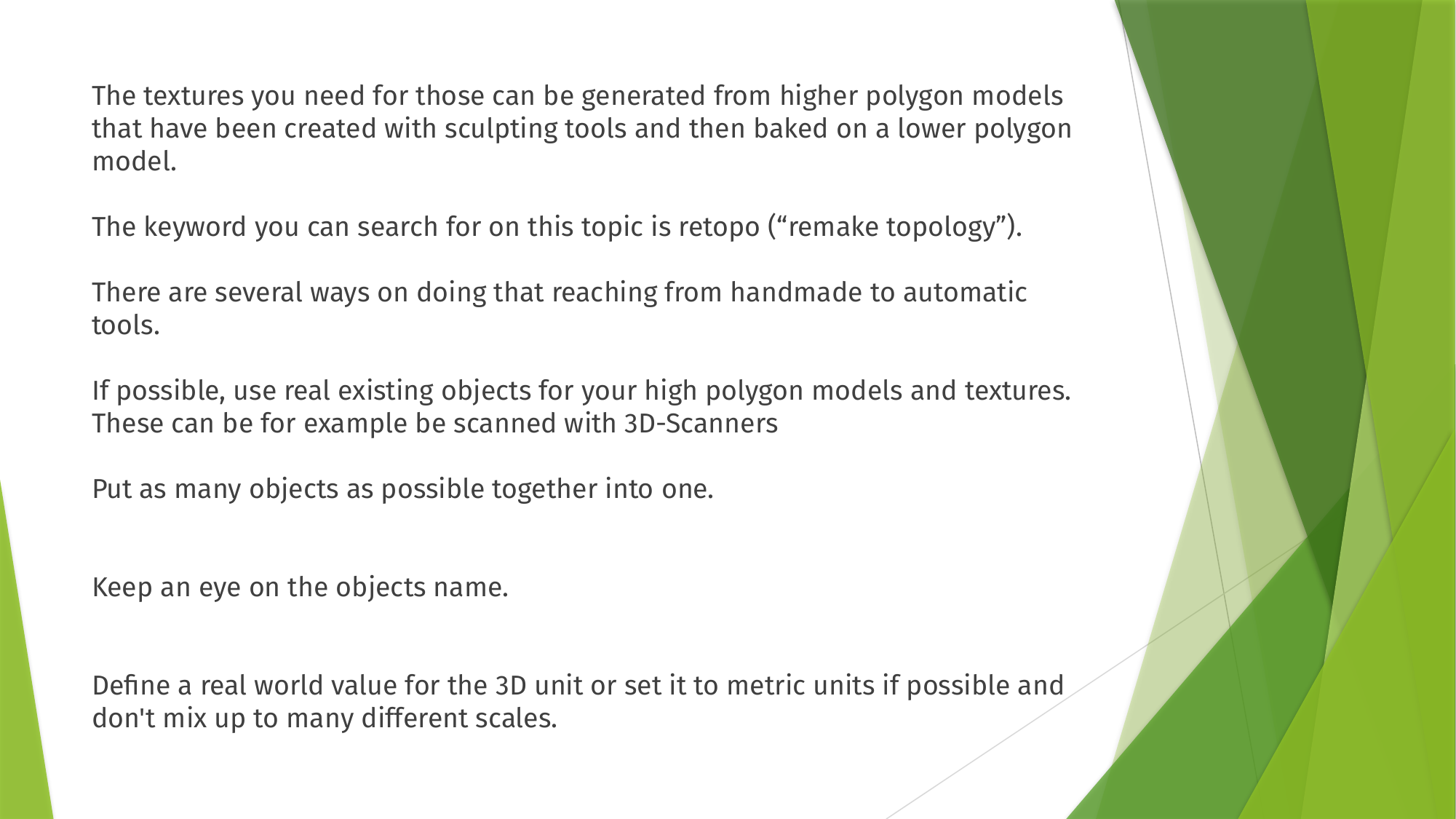

# The textures you need for those can be generated from higher polygon models that have been created with sculpting tools and then baked on a lower polygon model. The keyword you can search for on this topic is retopo (“remake topology”). There are several ways on doing that reaching from handmade to automatic tools. If possible, use real existing objects for your high polygon models and textures. These can be for example be scanned with 3D-Scanners Put as many objects as possible together into one. Keep an eye on the objects name. Define a real world value for the 3D unit or set it to metric units if possible and don't mix up to many different scales.